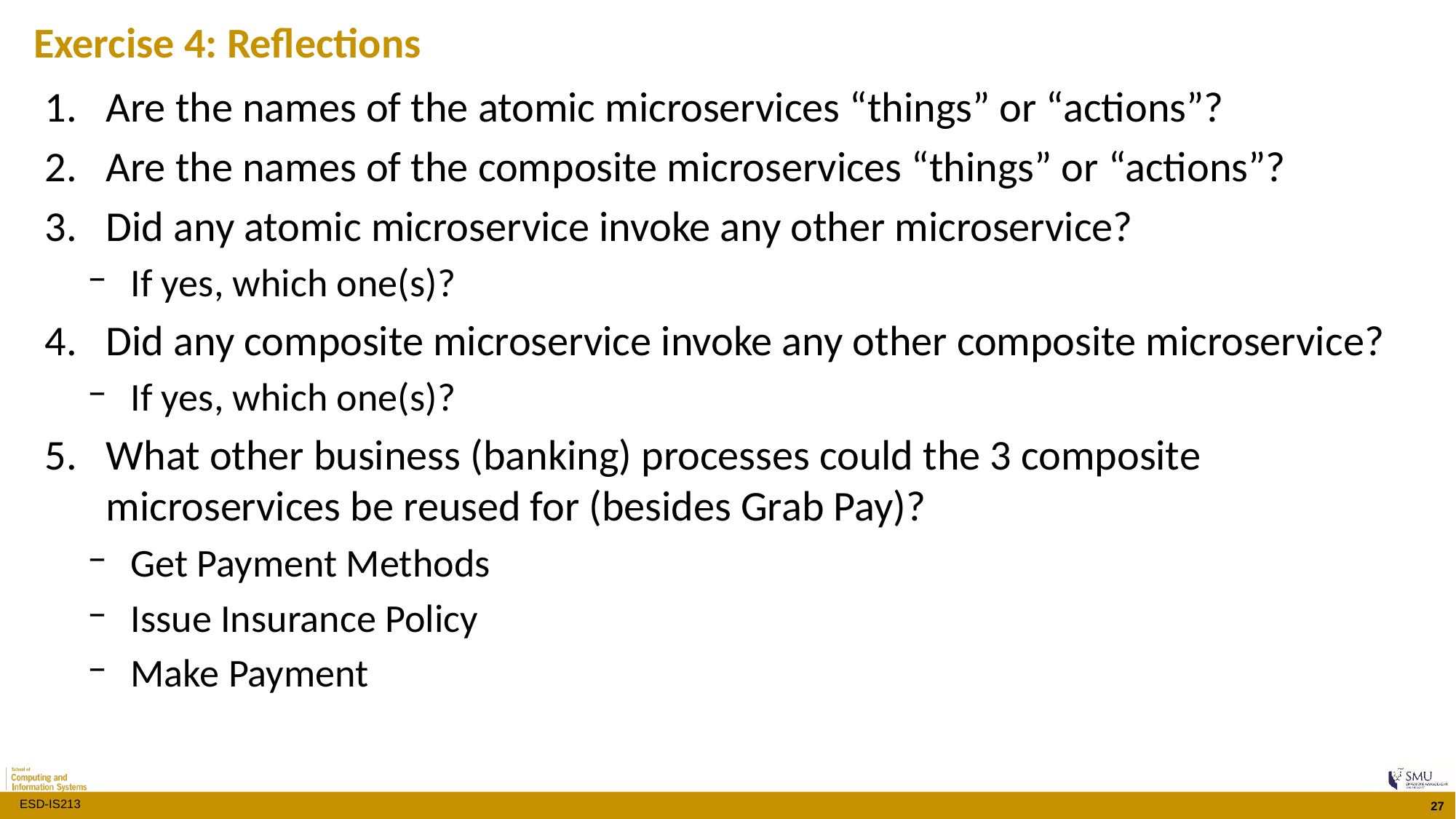

Exercise 4: Reflections
Are the names of the atomic microservices “things” or “actions”?
Are the names of the composite microservices “things” or “actions”?
Did any atomic microservice invoke any other microservice?
If yes, which one(s)?
Did any composite microservice invoke any other composite microservice?
If yes, which one(s)?
What other business (banking) processes could the 3 composite microservices be reused for (besides Grab Pay)?
Get Payment Methods
Issue Insurance Policy
Make Payment